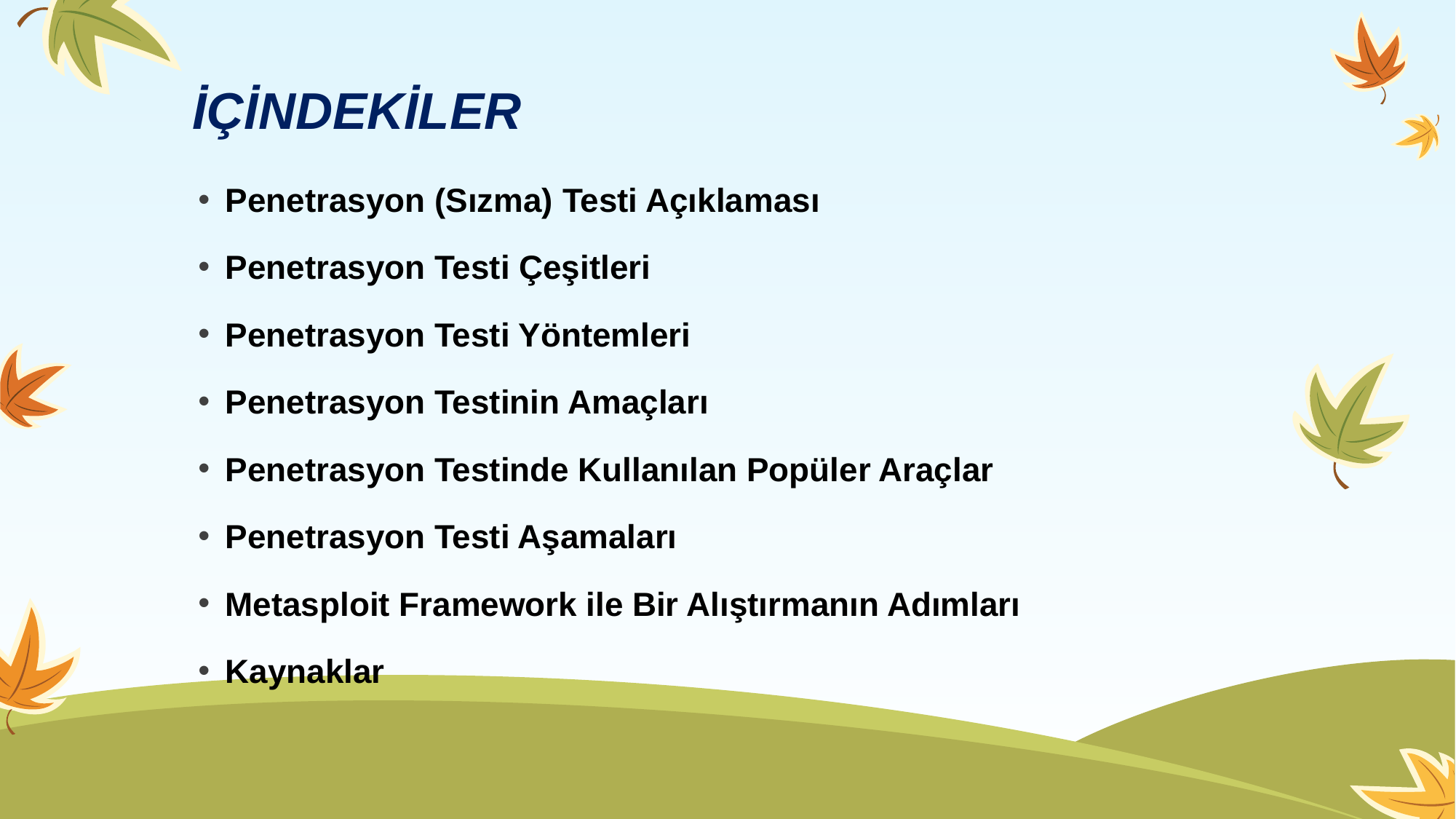

# İÇİNDEKİLER
Penetrasyon (Sızma) Testi Açıklaması
Penetrasyon Testi Çeşitleri
Penetrasyon Testi Yöntemleri
Penetrasyon Testinin Amaçları
Penetrasyon Testinde Kullanılan Popüler Araçlar
Penetrasyon Testi Aşamaları
Metasploit Framework ile Bir Alıştırmanın Adımları
Kaynaklar